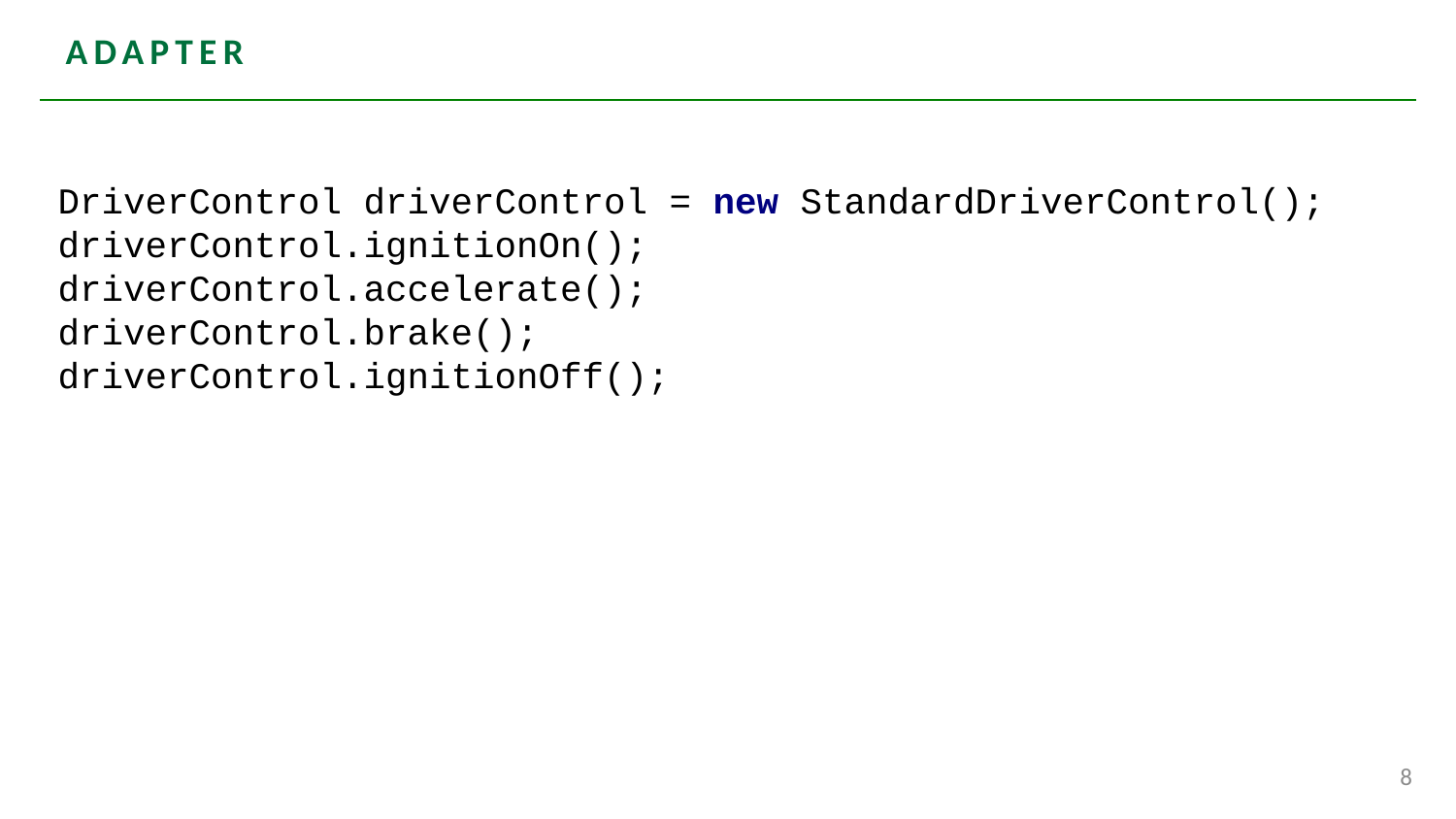

# ADAPTER
DriverControl driverControl = new StandardDriverControl();
driverControl.ignitionOn();
driverControl.accelerate();
driverControl.brake();
driverControl.ignitionOff();
8